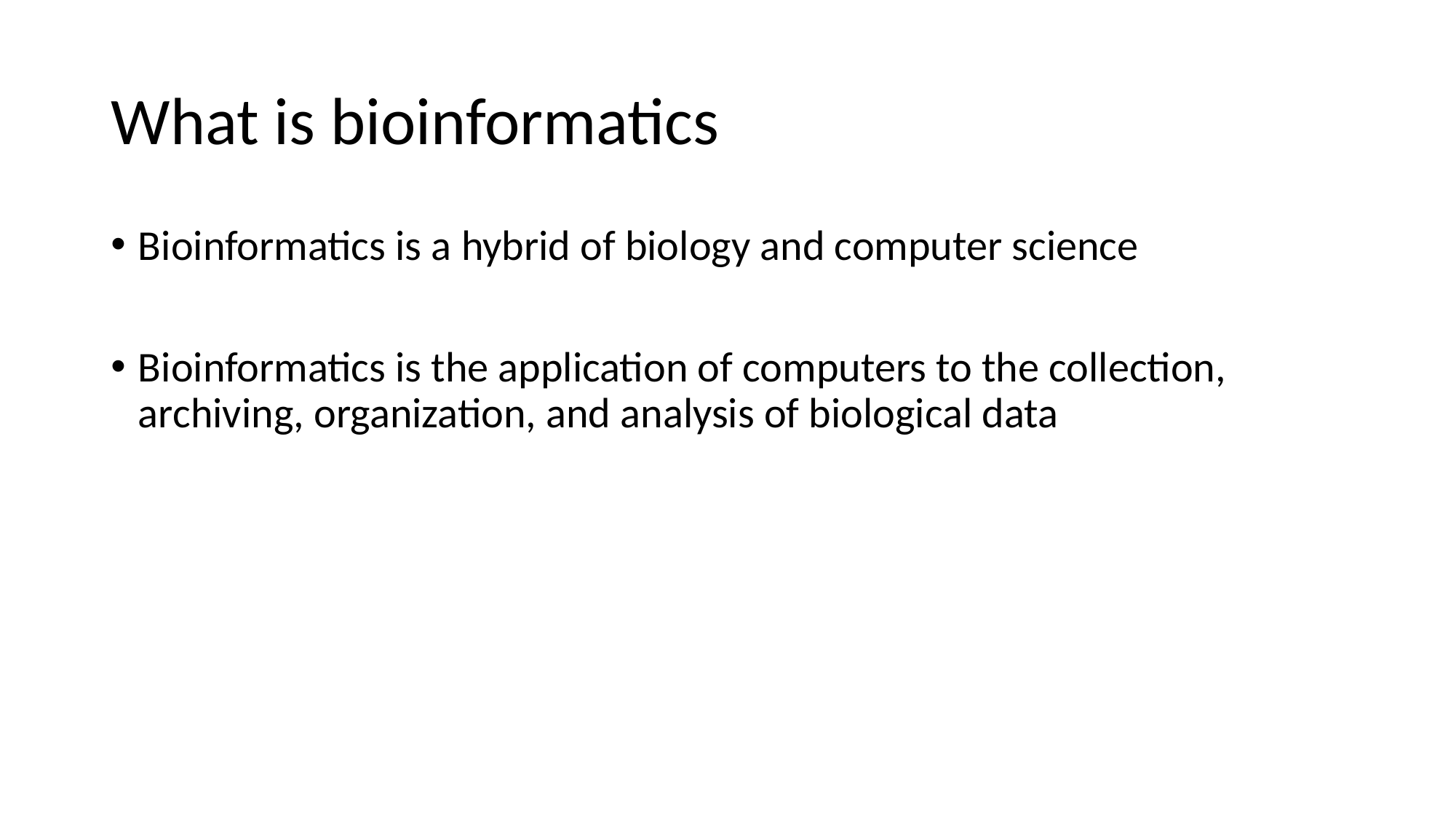

# What is bioinformatics
Bioinformatics is a hybrid of biology and computer science

Bioinformatics is the application of computers to the collection, archiving, organization, and analysis of biological data